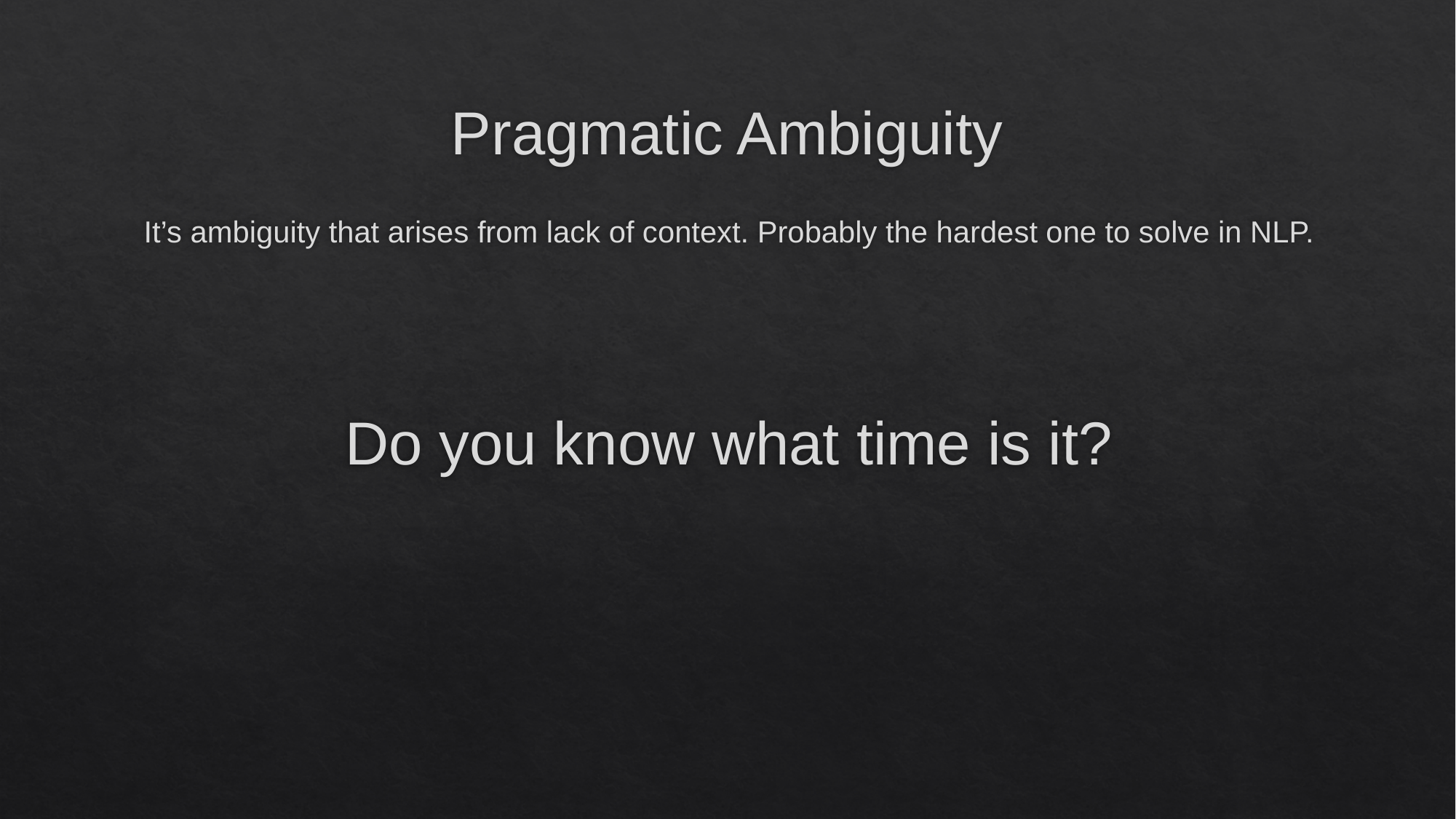

# Pragmatic Ambiguity
It’s ambiguity that arises from lack of context. Probably the hardest one to solve in NLP.
Do you know what time is it?